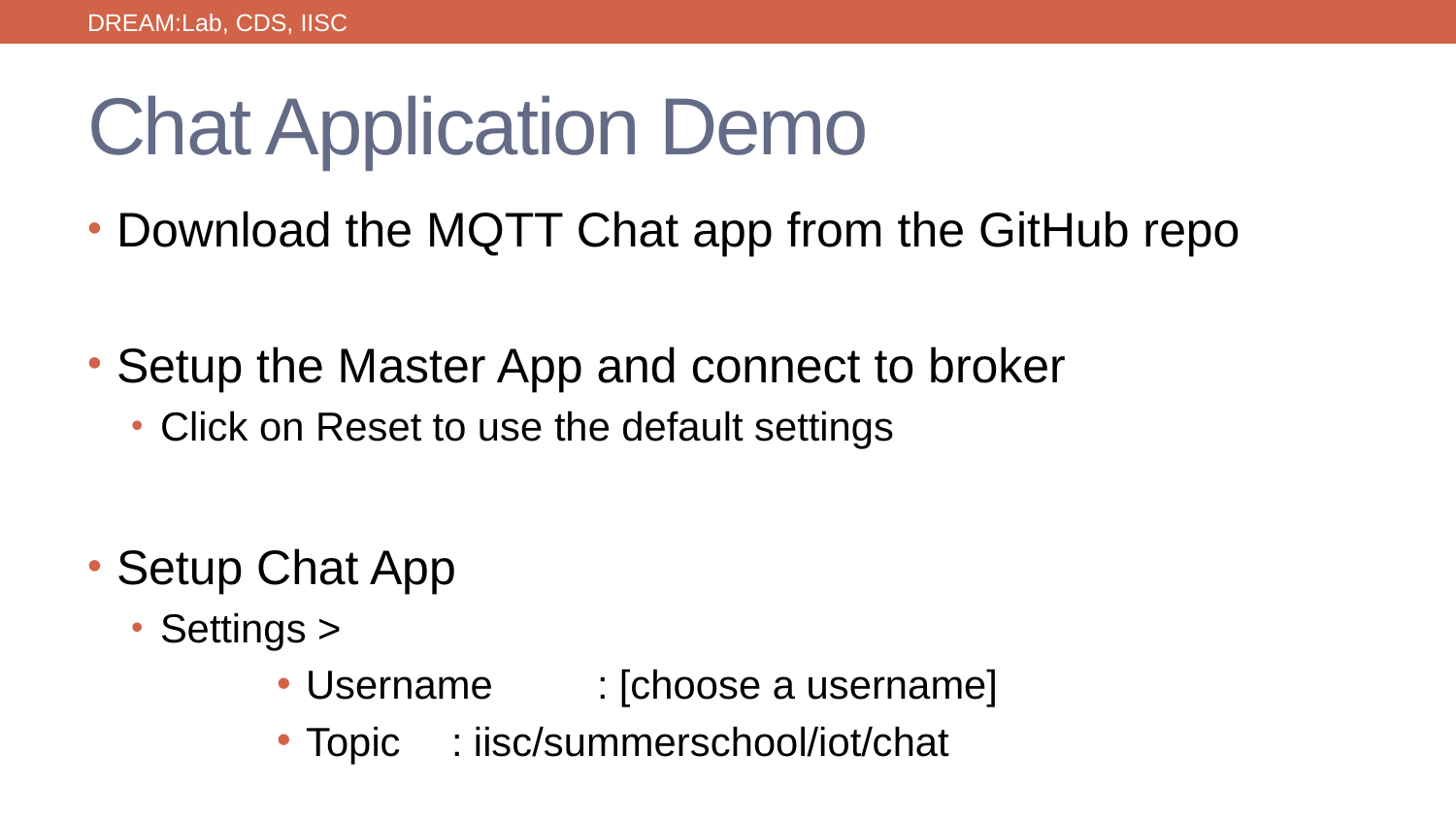

DREAM:Lab, CDS, IISC
# Chat Application Demo
Download the MQTT Chat app from the GitHub repo

Setup the Master App and connect to broker
Click on Reset to use the default settings

Setup Chat App
Settings >
Username 	: [choose a username]
Topic	: iisc/summerschool/iot/chat